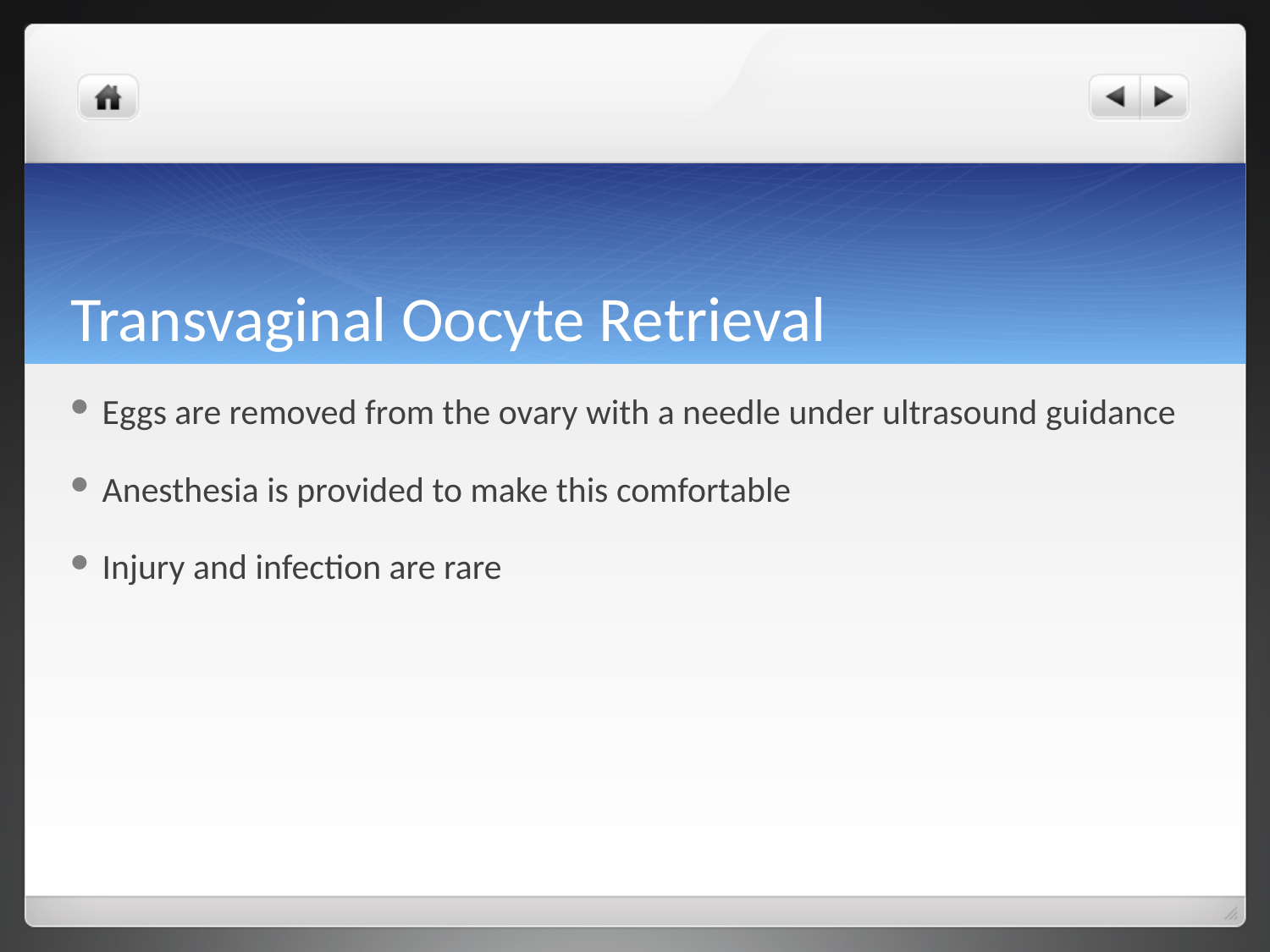

# Transvaginal Oocyte Retrieval
Eggs are removed from the ovary with a needle under ultrasound guidance
Anesthesia is provided to make this comfortable
Injury and infection are rare